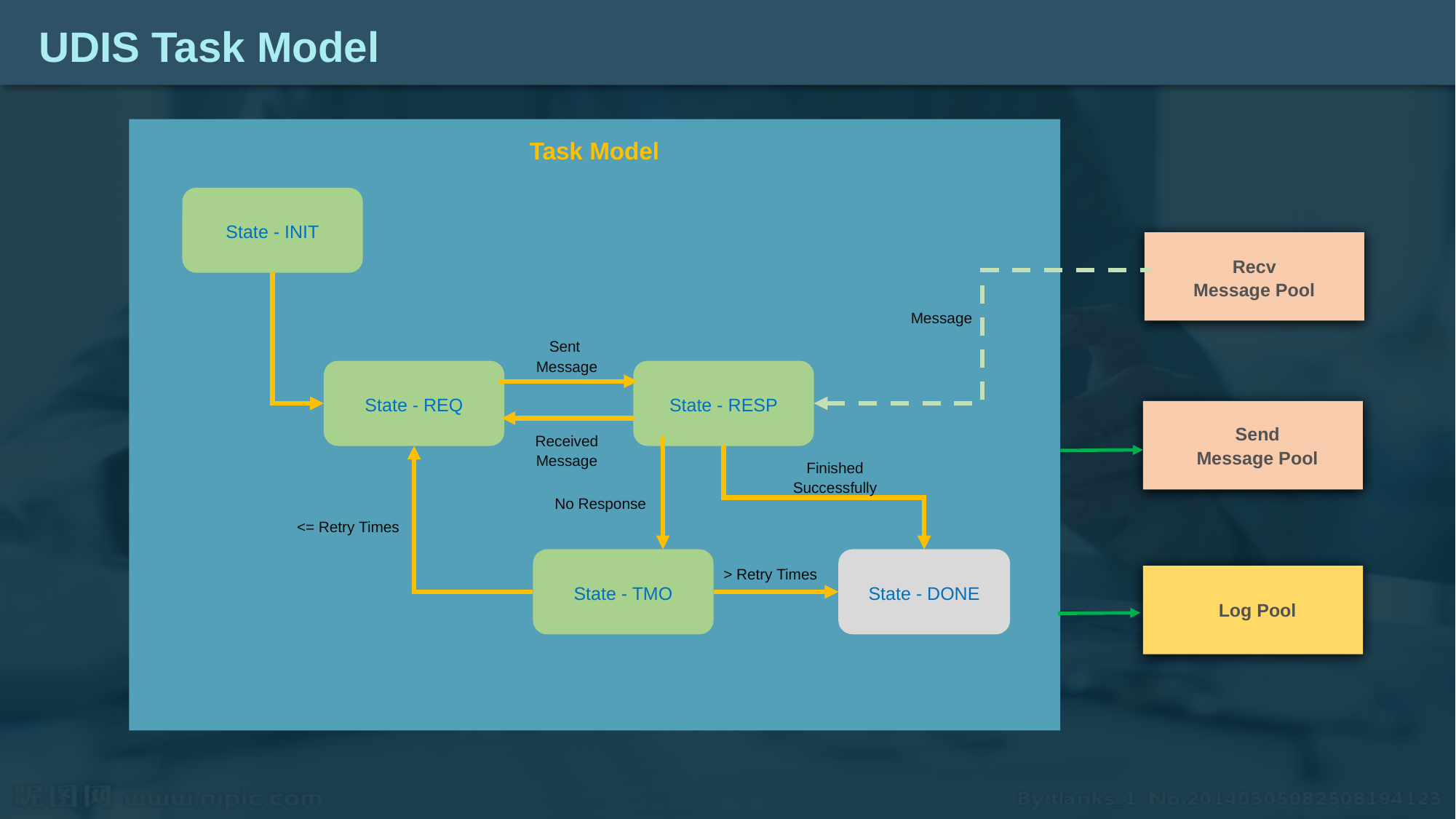

UDIS Task Model

Task Model
State - INIT

Recv
Message Pool
Message
Sent
Message
State - RESP
State - REQ

Send
Message Pool
Received Message
Finished Successfully
No Response
<= Retry Times
State - DONE
State - TMO
> Retry Times

Log Pool